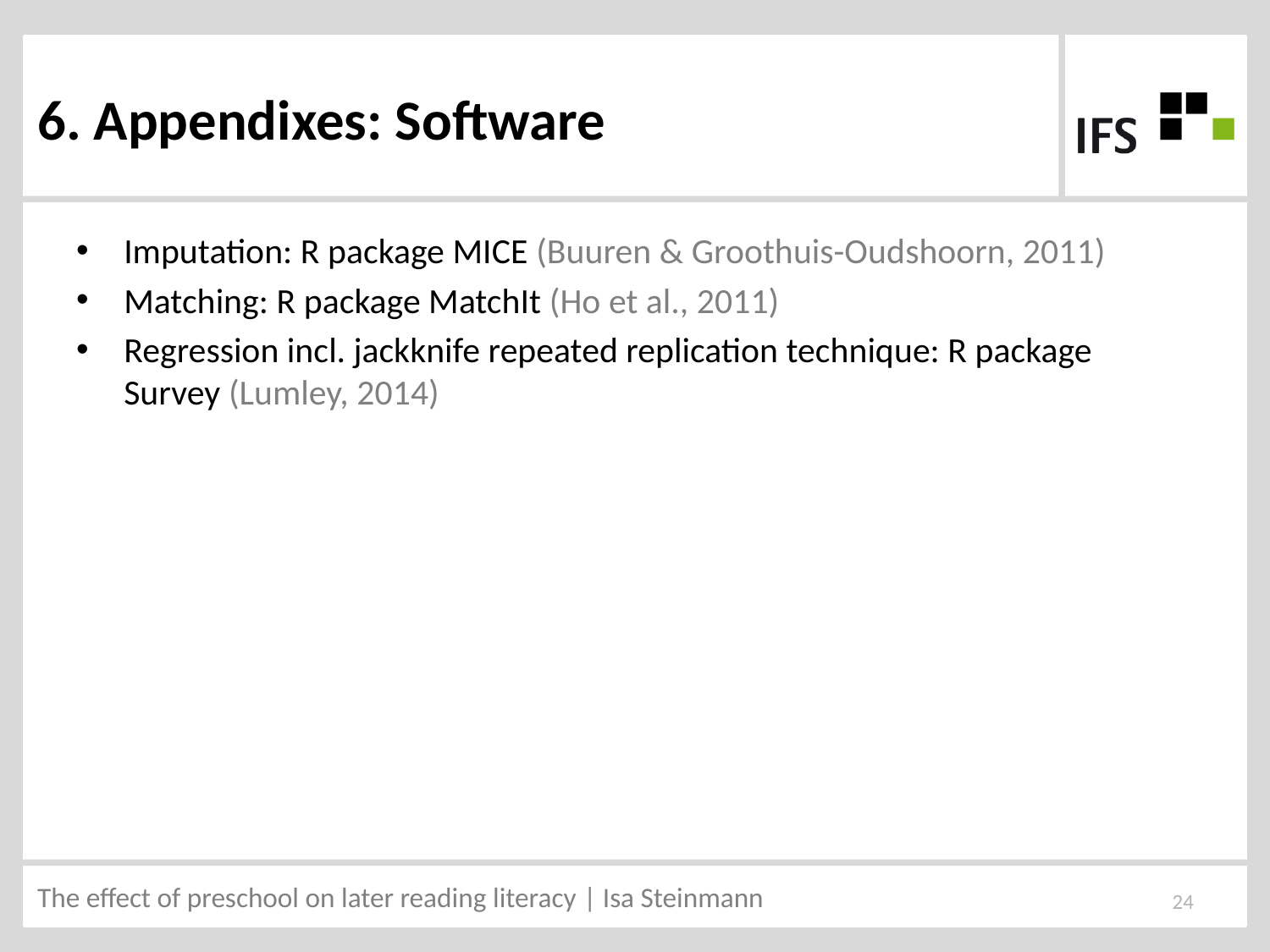

# 6. Appendixes: Software
Imputation: R package MICE (Buuren & Groothuis-Oudshoorn, 2011)
Matching: R package MatchIt (Ho et al., 2011)
Regression incl. jackknife repeated replication technique: R package Survey (Lumley, 2014)
24